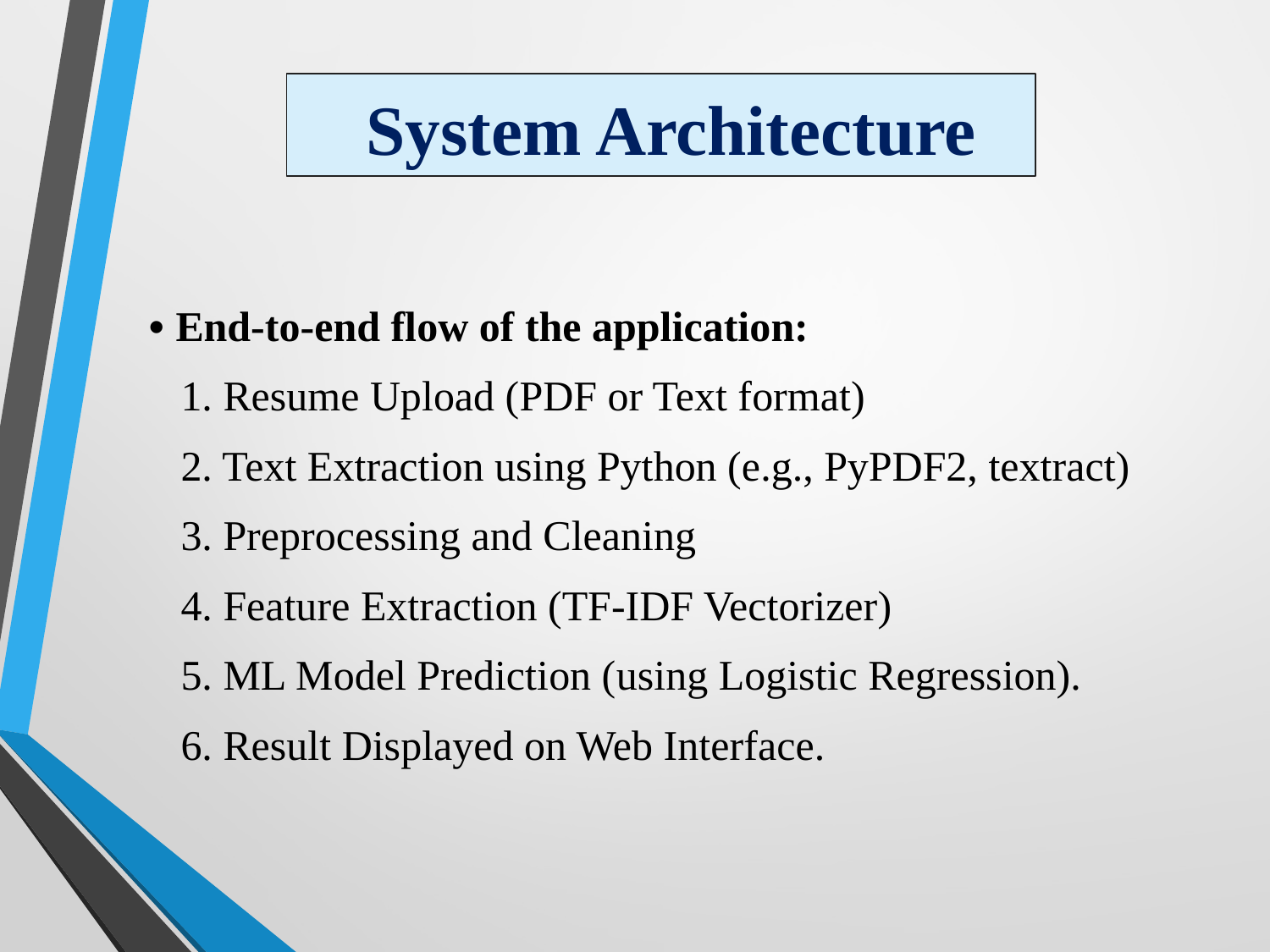

# System Architecture

• End-to-end flow of the application:
   1. Resume Upload (PDF or Text format)
   2. Text Extraction using Python (e.g., PyPDF2, textract)
   3. Preprocessing and Cleaning
   4. Feature Extraction (TF-IDF Vectorizer)
   5. ML Model Prediction (using Logistic Regression).
   6. Result Displayed on Web Interface.